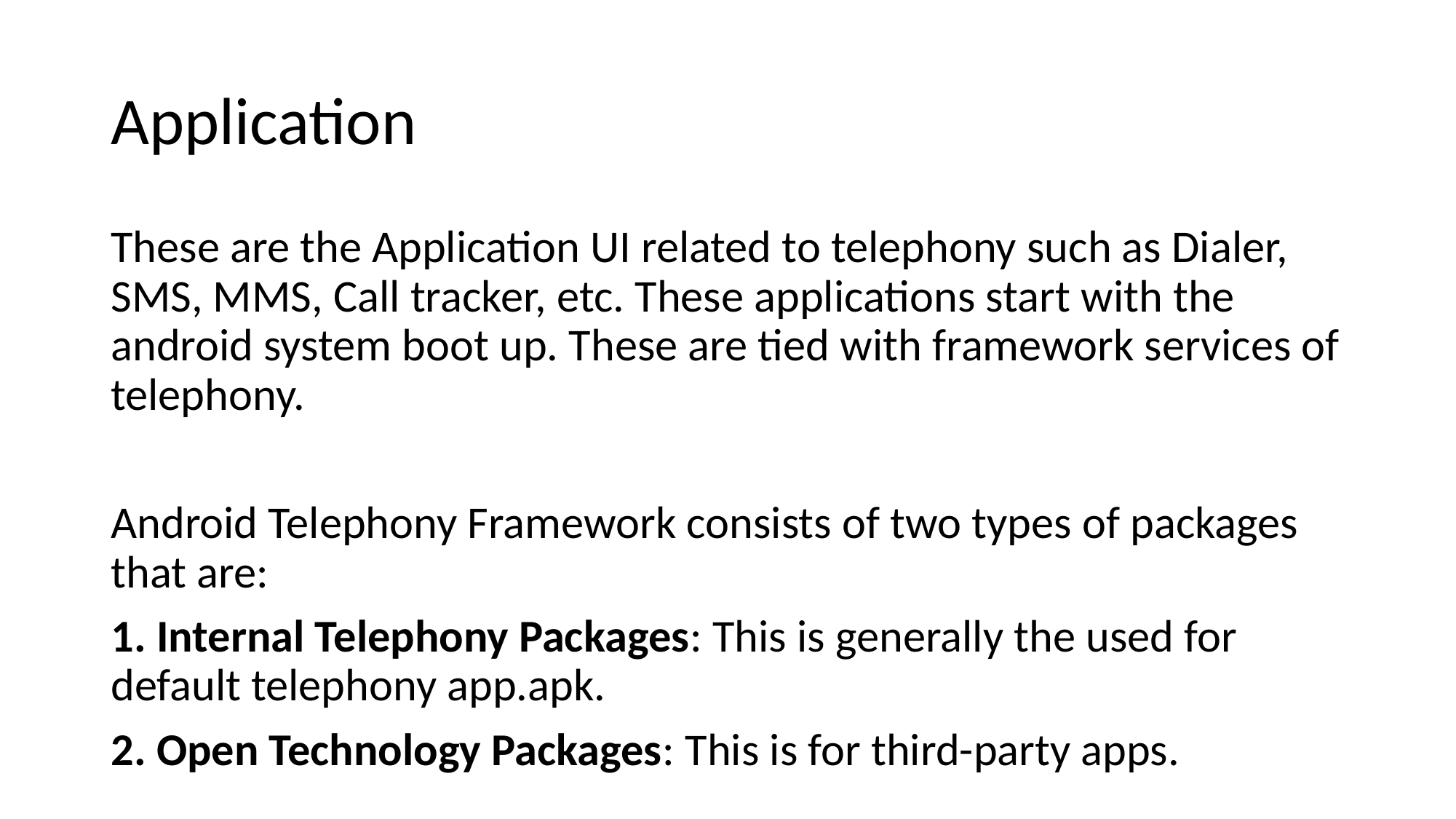

# Application
These are the Application UI related to telephony such as Dialer, SMS, MMS, Call tracker, etc. These applications start with the android system boot up. These are tied with framework services of telephony.

Android Telephony Framework consists of two types of packages that are:
1. Internal Telephony Packages: This is generally the used for default telephony app.apk.
2. Open Technology Packages: This is for third-party apps.